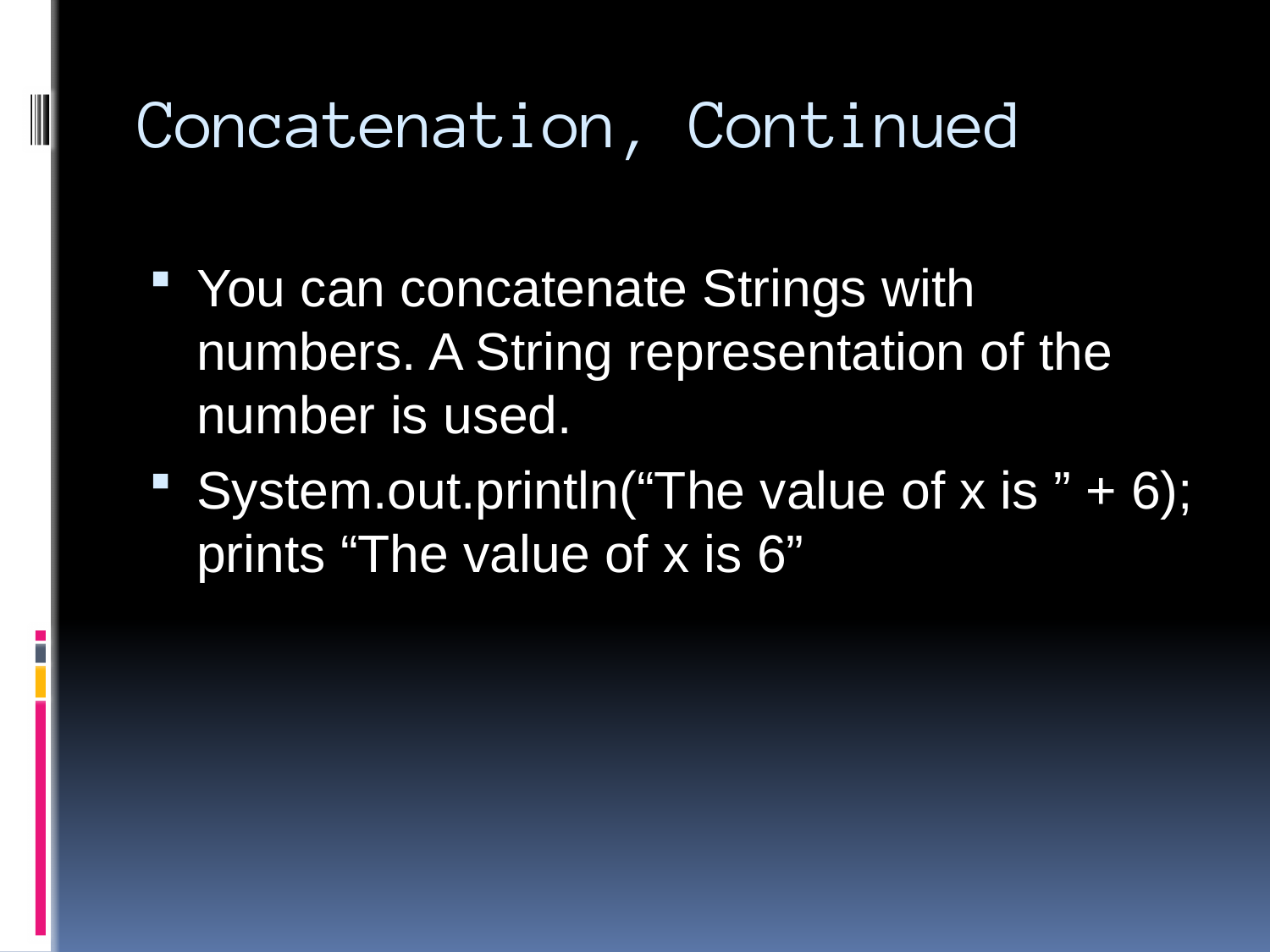

# Concatenation, Continued
You can concatenate Strings with numbers. A String representation of the number is used.
System.out.println(“The value of x is ” + 6); prints “The value of x is 6”